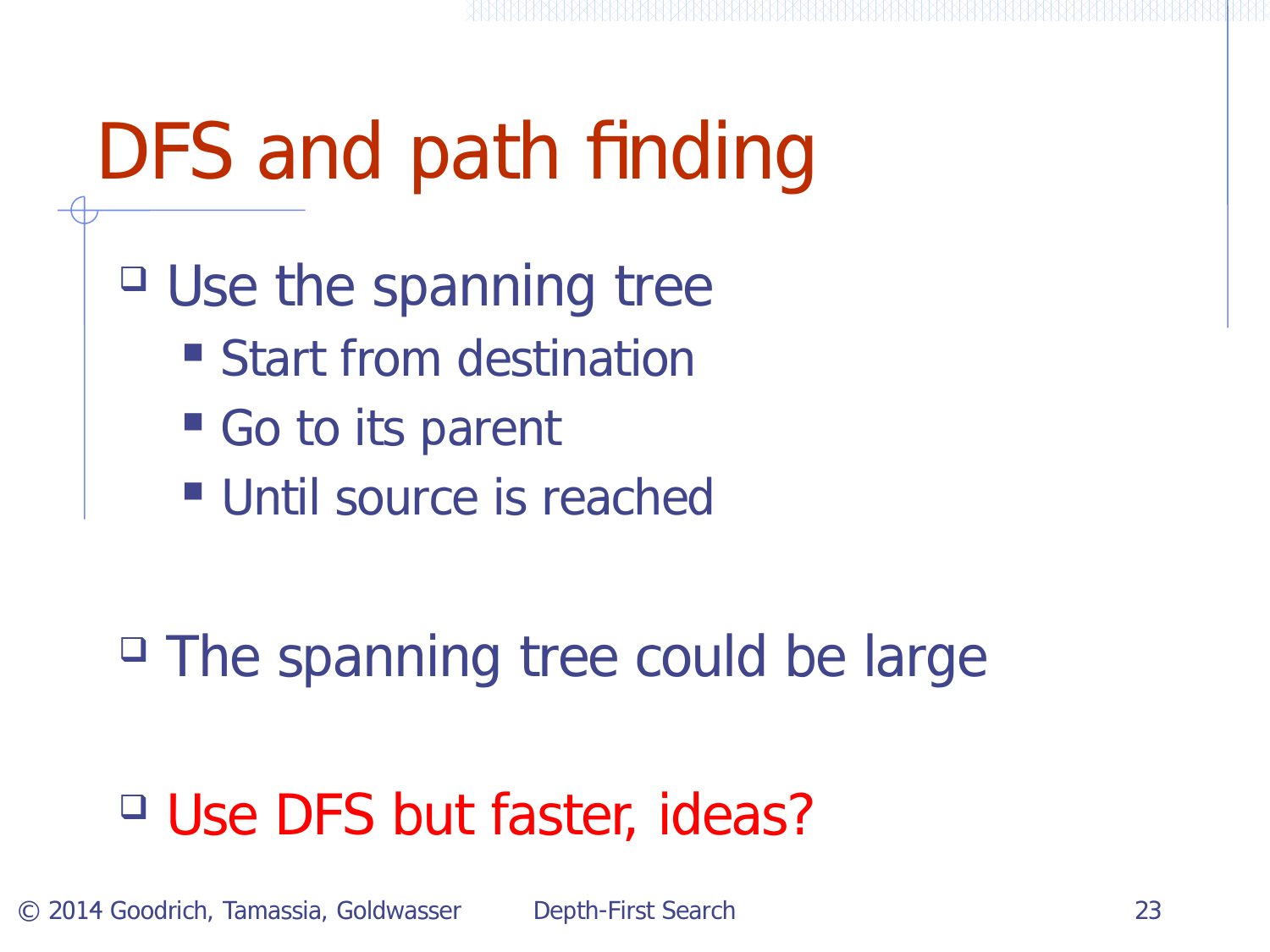

# DFS and path finding
Use the spanning tree
Start from destination
Go to its parent
Until source is reached

The spanning tree could be large

Use DFS but faster, ideas?

Depth-First Search
23